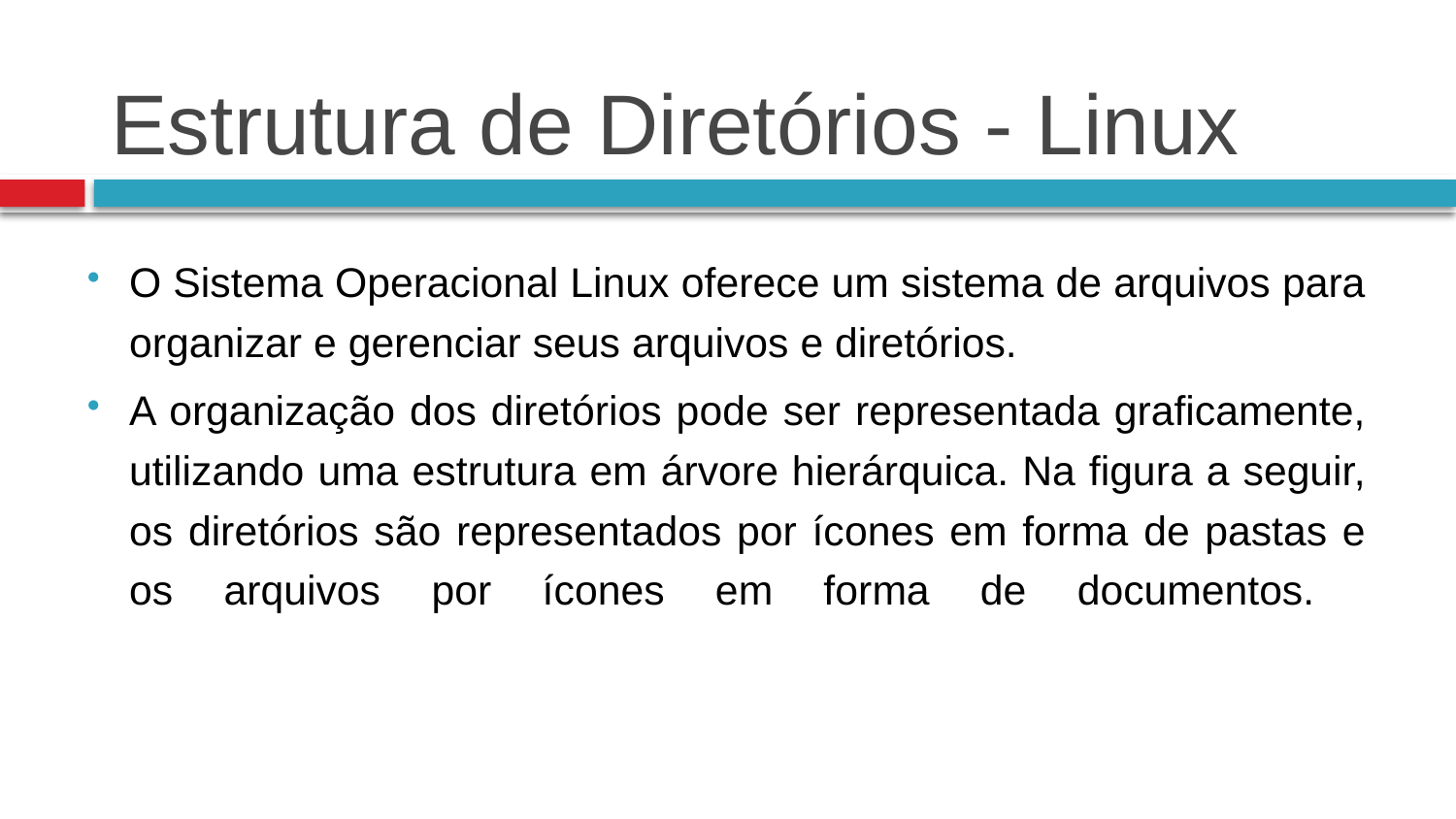

# Estrutura de Diretórios - Linux
O Sistema Operacional Linux oferece um sistema de arquivos para organizar e gerenciar seus arquivos e diretórios.
A organização dos diretórios pode ser representada graficamente, utilizando uma estrutura em árvore hierárquica. Na figura a seguir, os diretórios são representados por ícones em forma de pastas e os arquivos por ícones em forma de documentos.